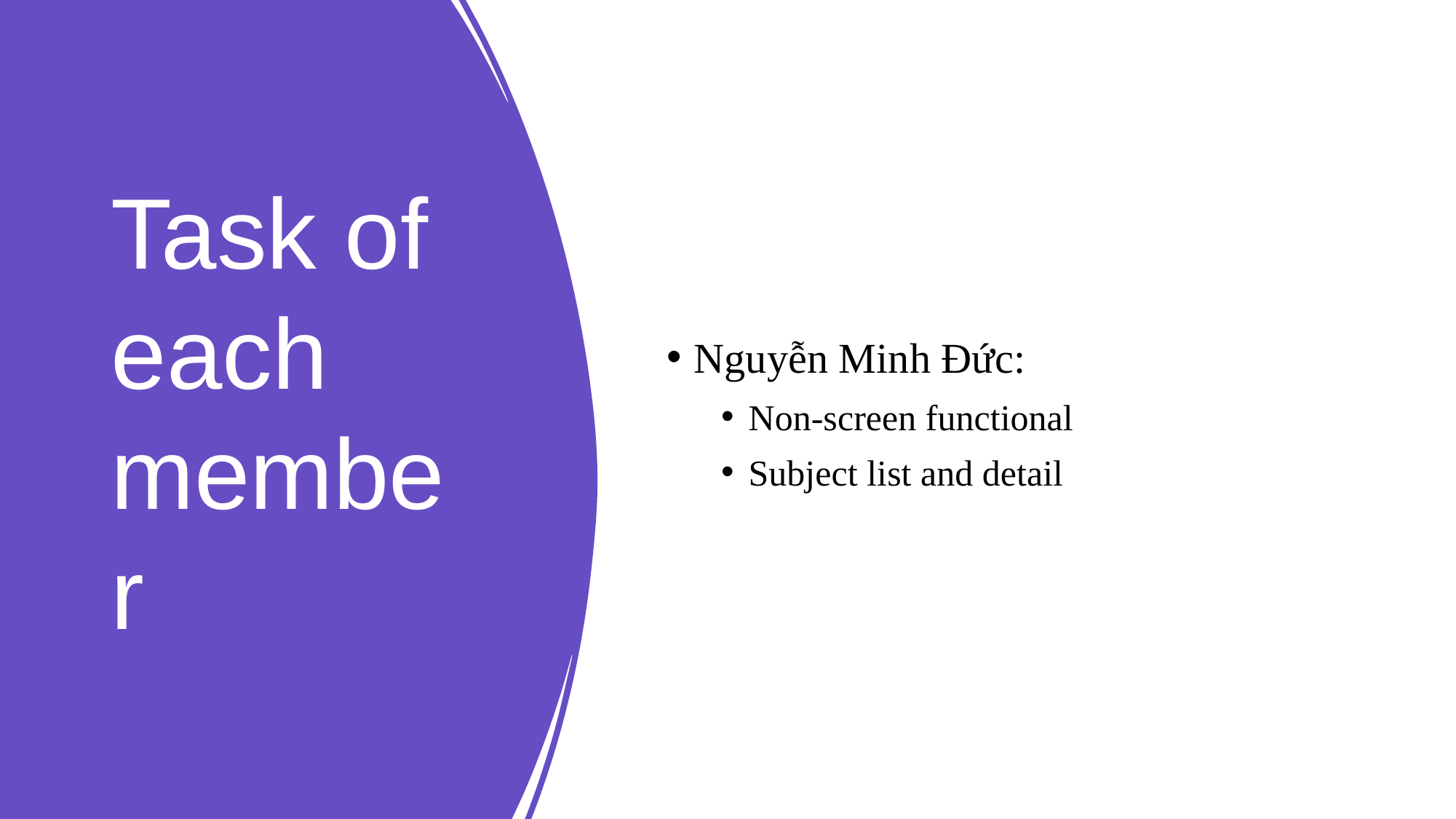

# Task of each member
Nguyễn Minh Đức:
Non-screen functional
Subject list and detail